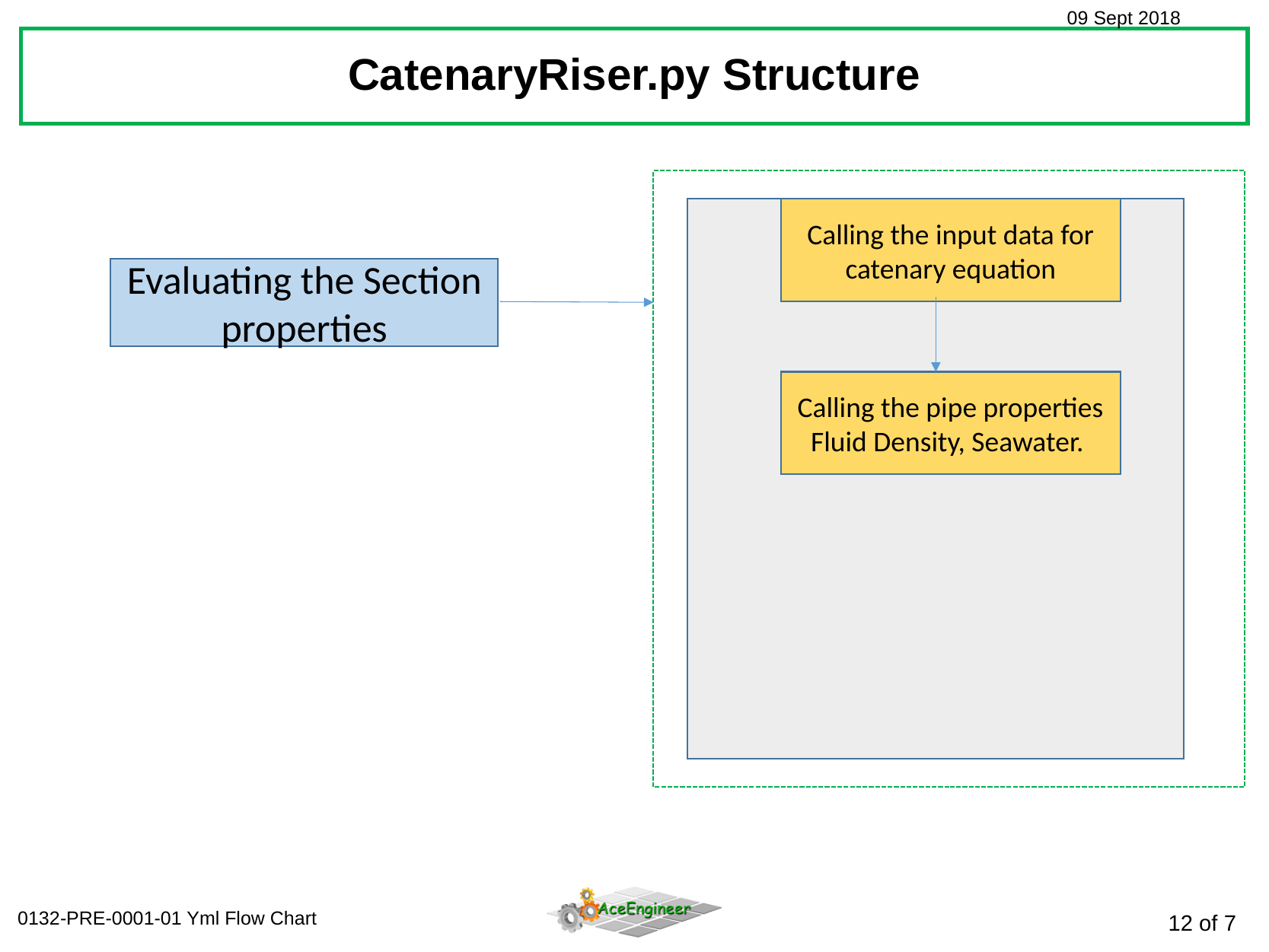

CatenaryRiser.py Structure

Calling the input data for catenary equation
Evaluating the Section properties
Calling the pipe properties
Fluid Density, Seawater.